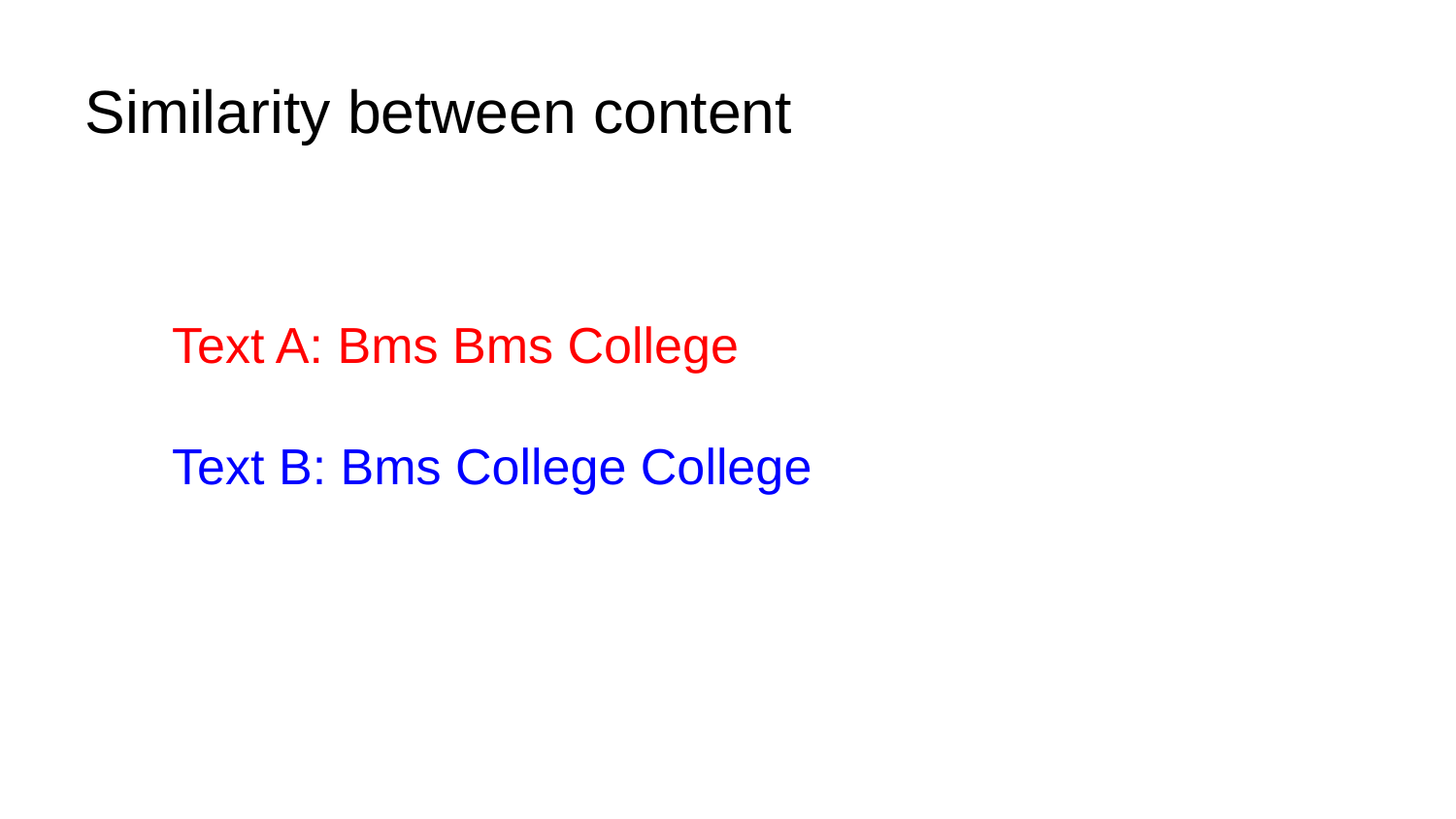

Similarity between content
#
Text A: Bms Bms College

Text B: Bms College College